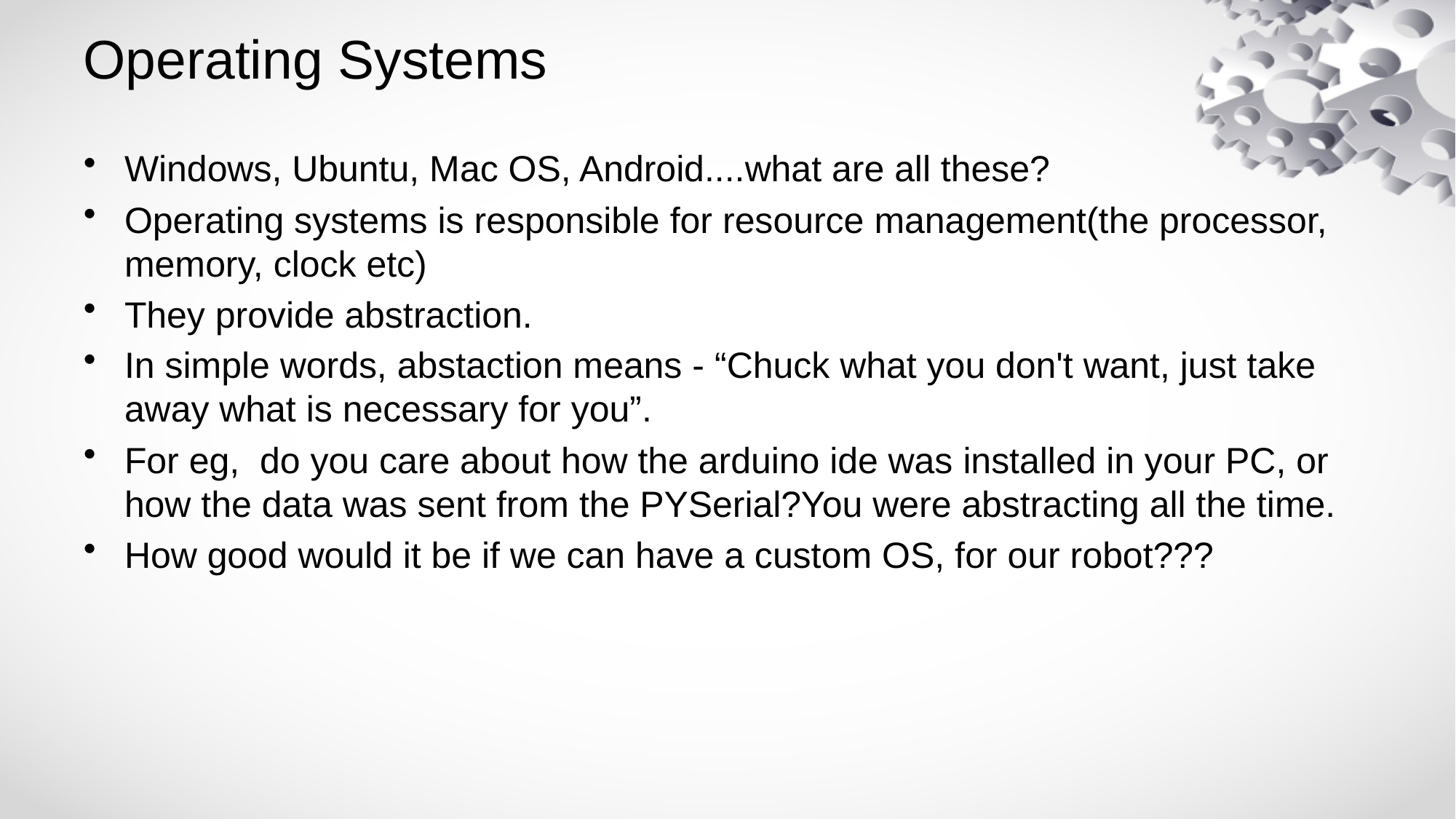

# Operating Systems
Windows, Ubuntu, Mac OS, Android....what are all these?
Operating systems is responsible for resource management(the processor, memory, clock etc)
They provide abstraction.
In simple words, abstaction means - “Chuck what you don't want, just take away what is necessary for you”.
For eg,  do you care about how the arduino ide was installed in your PC, or how the data was sent from the PYSerial?You were abstracting all the time.
How good would it be if we can have a custom OS, for our robot???